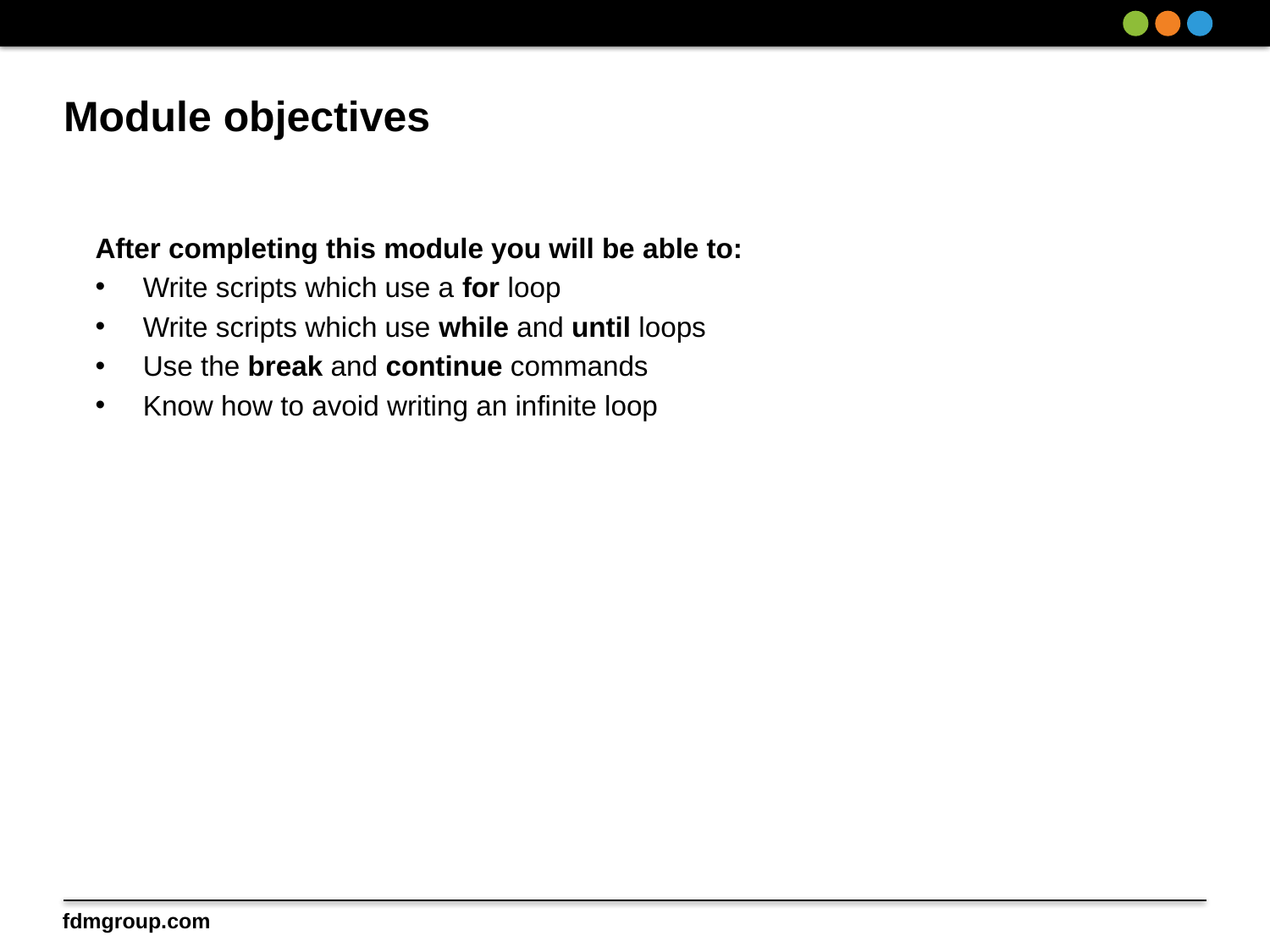

# Module objectives
After completing this module you will be able to:
Write scripts which use a for loop
Write scripts which use while and until loops
Use the break and continue commands
Know how to avoid writing an infinite loop